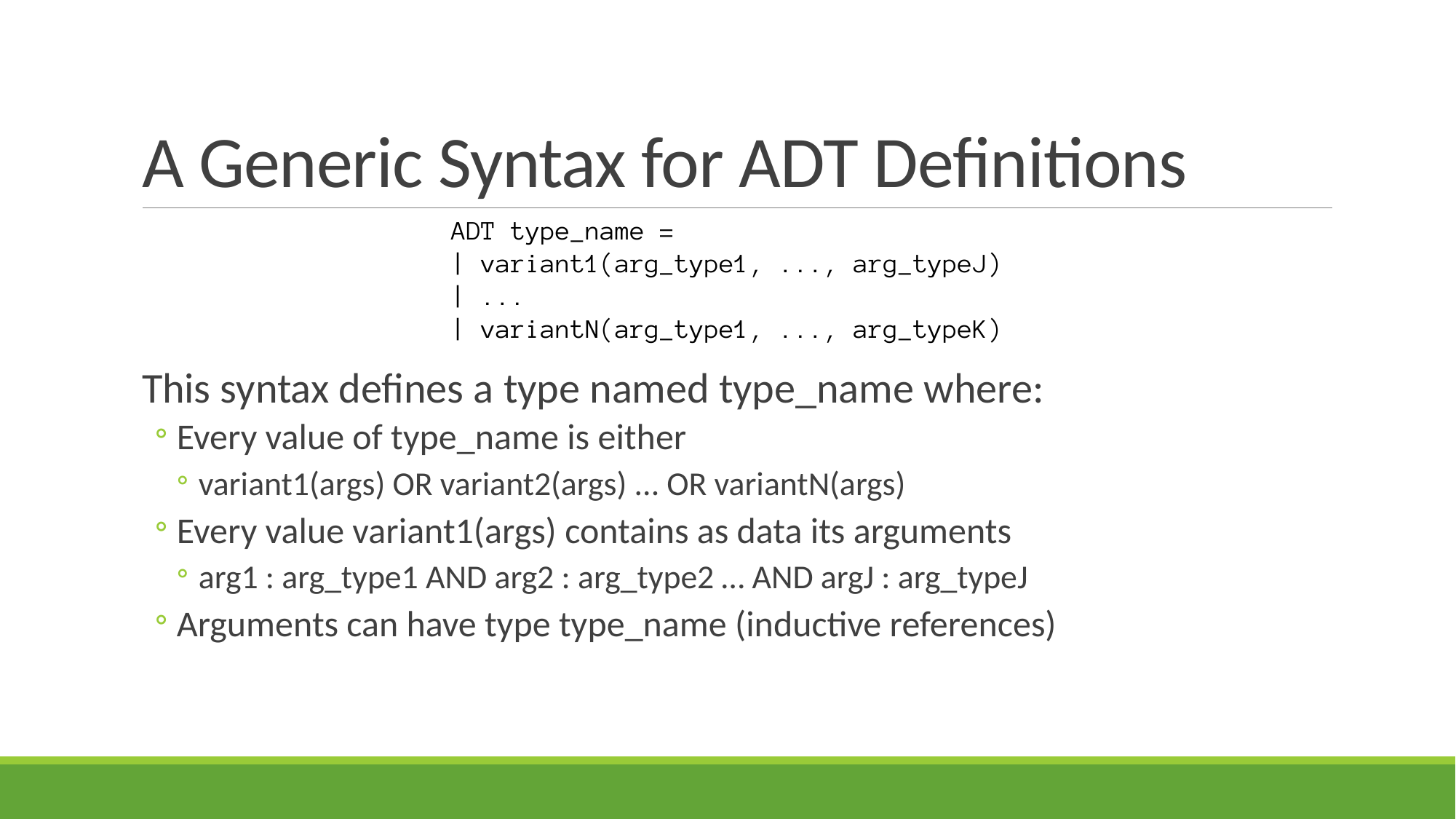

# A Generic Syntax for ADT Definitions
ADT type_name =
| variant1(arg_type1, ..., arg_typeJ)
| ...
| variantN(arg_type1, ..., arg_typeK)
This syntax defines a type named type_name where:
Every value of type_name is either
variant1(args) OR variant2(args) ... OR variantN(args)
Every value variant1(args) contains as data its arguments
arg1 : arg_type1 AND arg2 : arg_type2 … AND argJ : arg_typeJ
Arguments can have type type_name (inductive references)